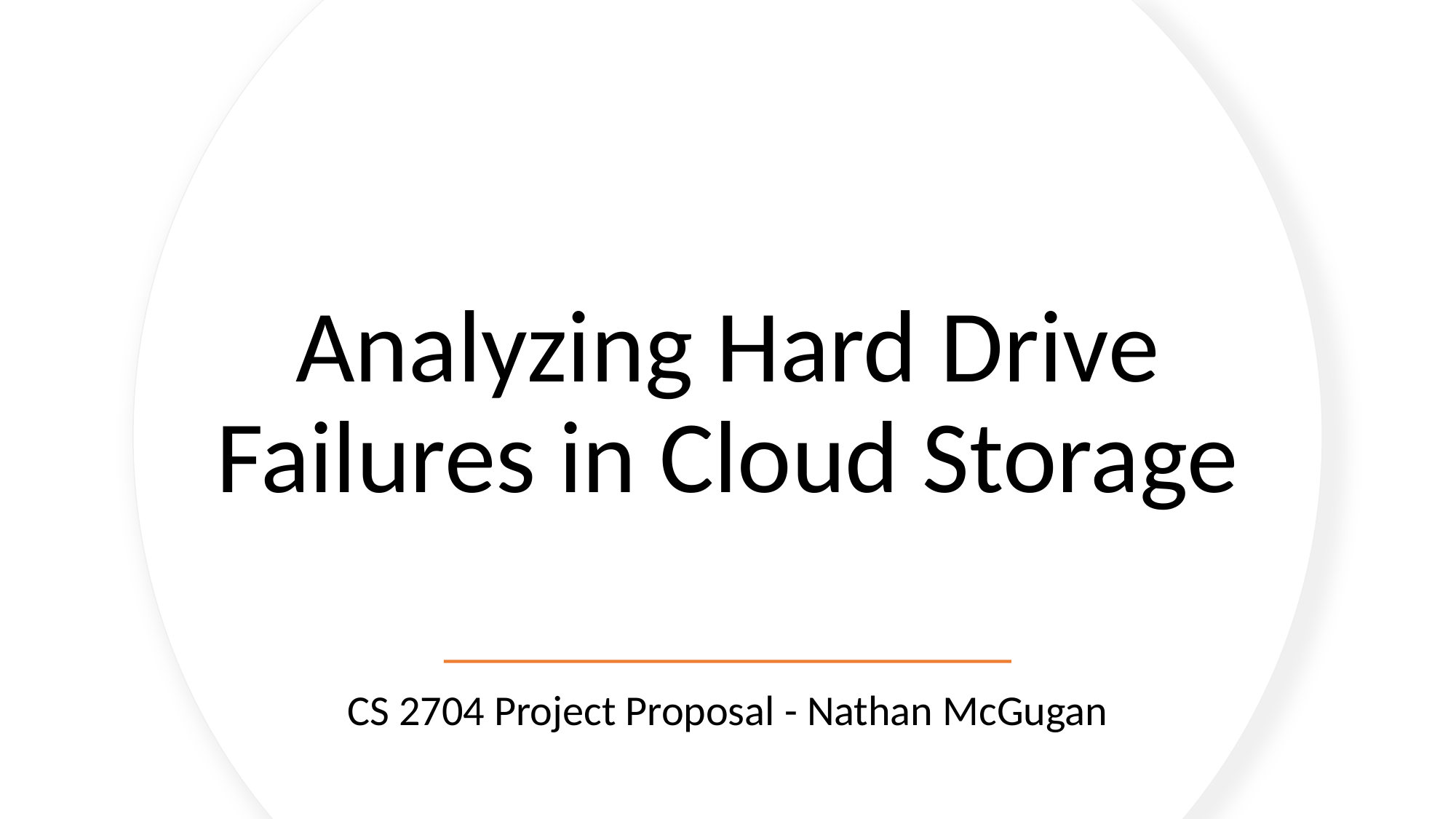

# Analyzing Hard Drive Failures in Cloud Storage

CS 2704 Project Proposal - Nathan McGugan